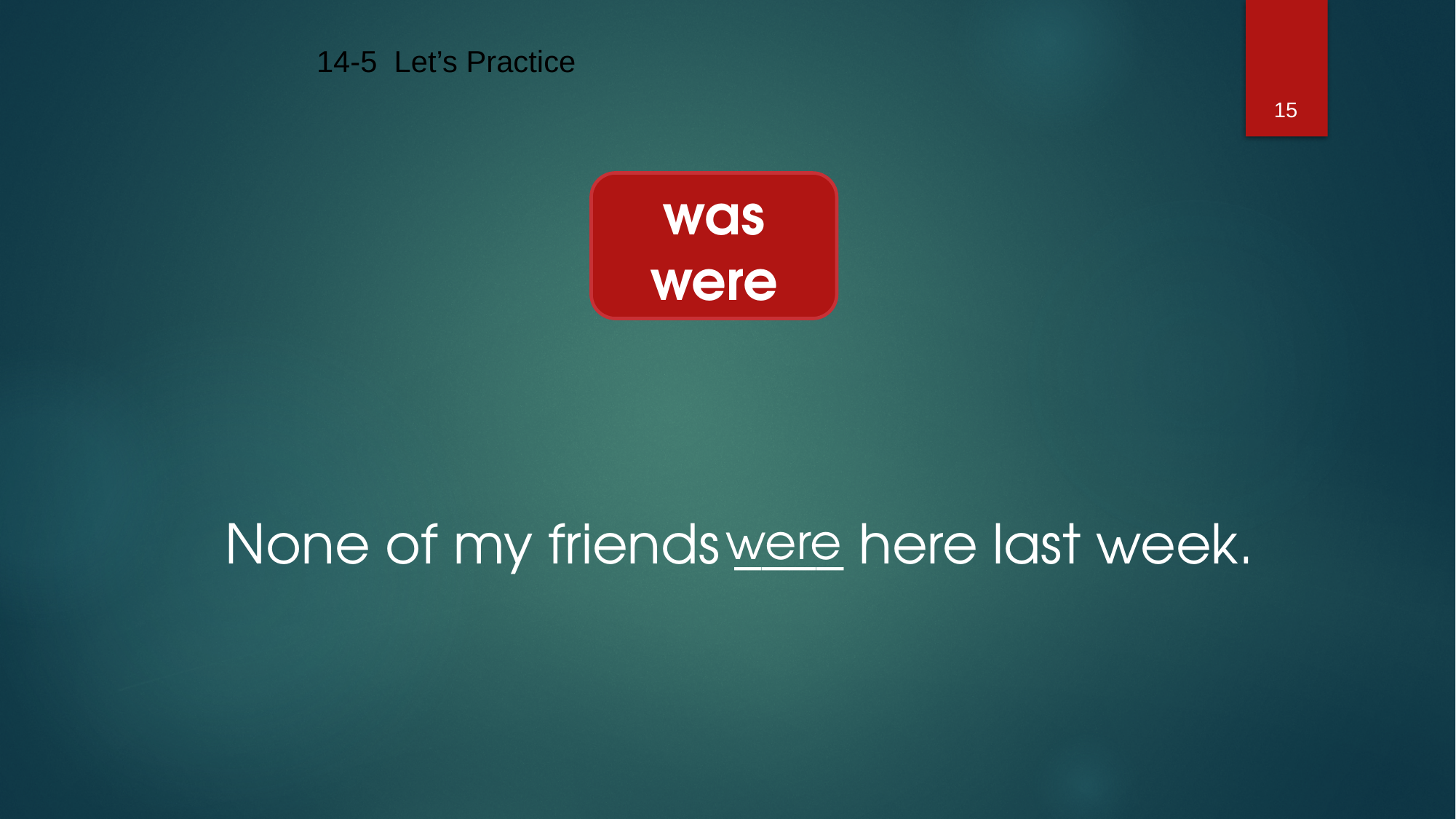

15
14-5  Let’s Practice
was
were

None of my friends ____ here last week.
were